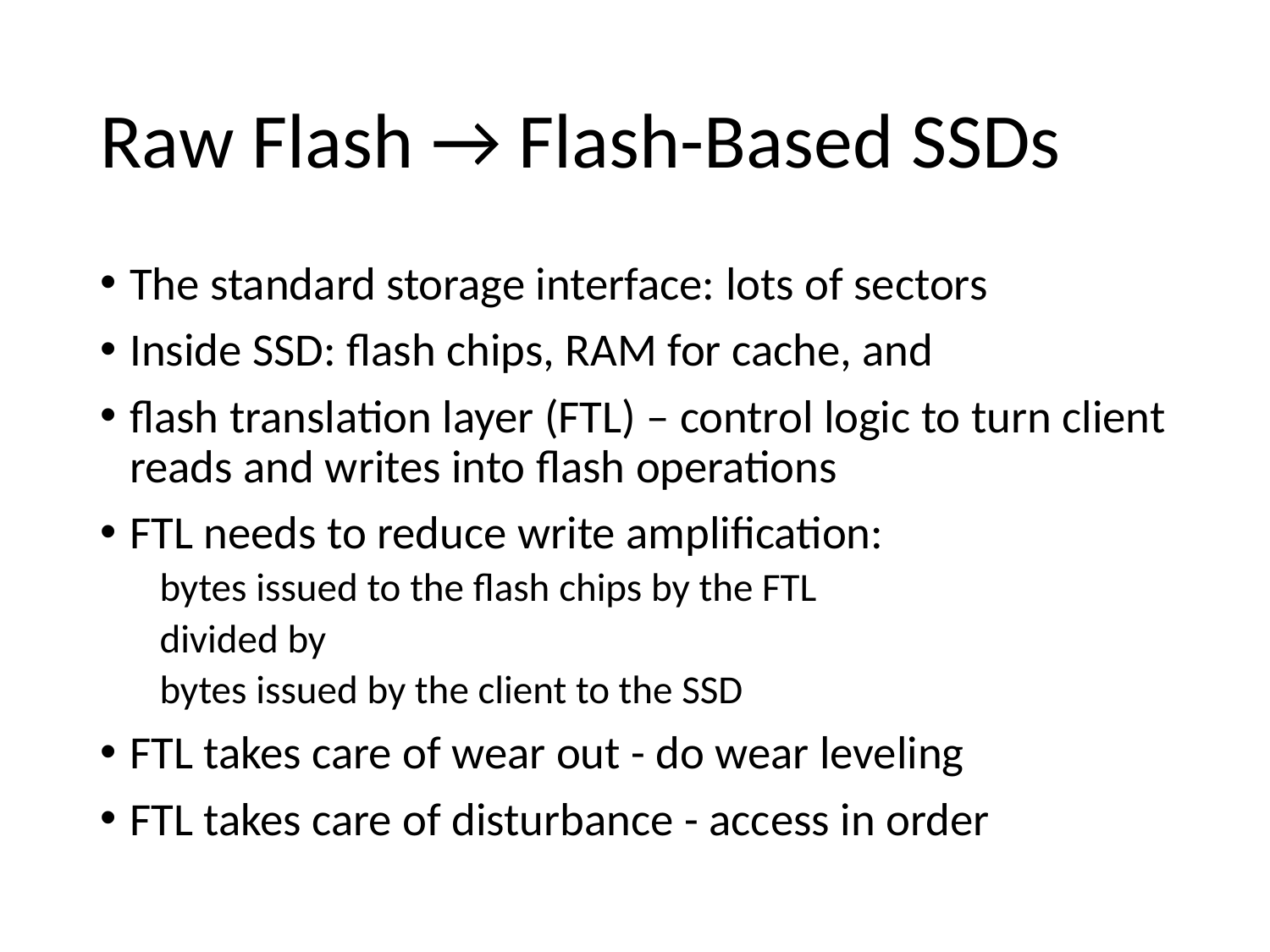

# Raw Flash → Flash-Based SSDs
The standard storage interface: lots of sectors
Inside SSD: flash chips, RAM for cache, and
flash translation layer (FTL) – control logic to turn client reads and writes into flash operations
FTL needs to reduce write amplification:
bytes issued to the flash chips by the FTL
divided by
bytes issued by the client to the SSD
FTL takes care of wear out - do wear leveling
FTL takes care of disturbance - access in order